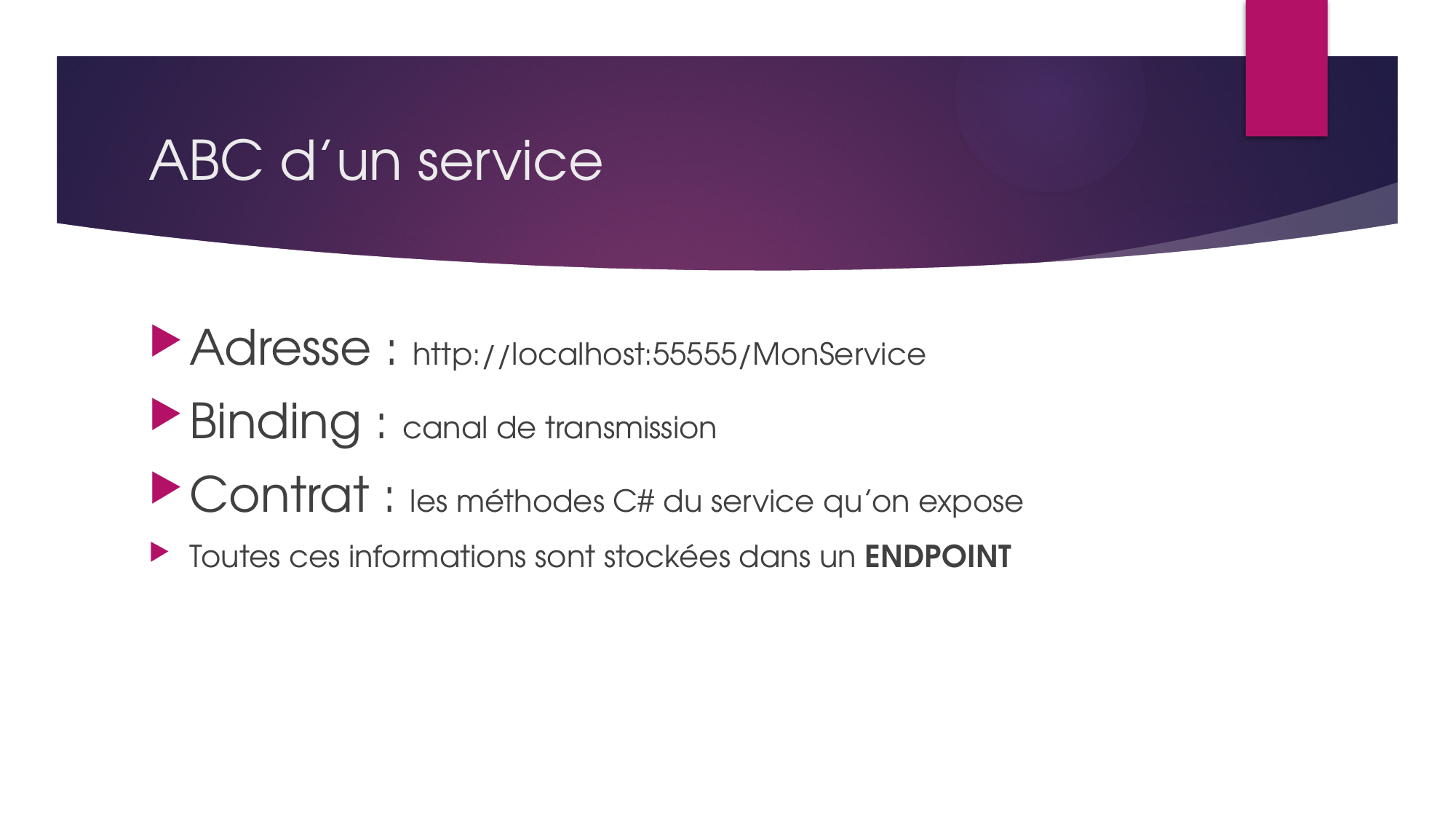

# ABC d’un service
Adresse : http://localhost:55555/MonService
Binding : canal de transmission
Contrat : les méthodes C# du service qu’on expose
Toutes ces informations sont stockées dans un ENDPOINT